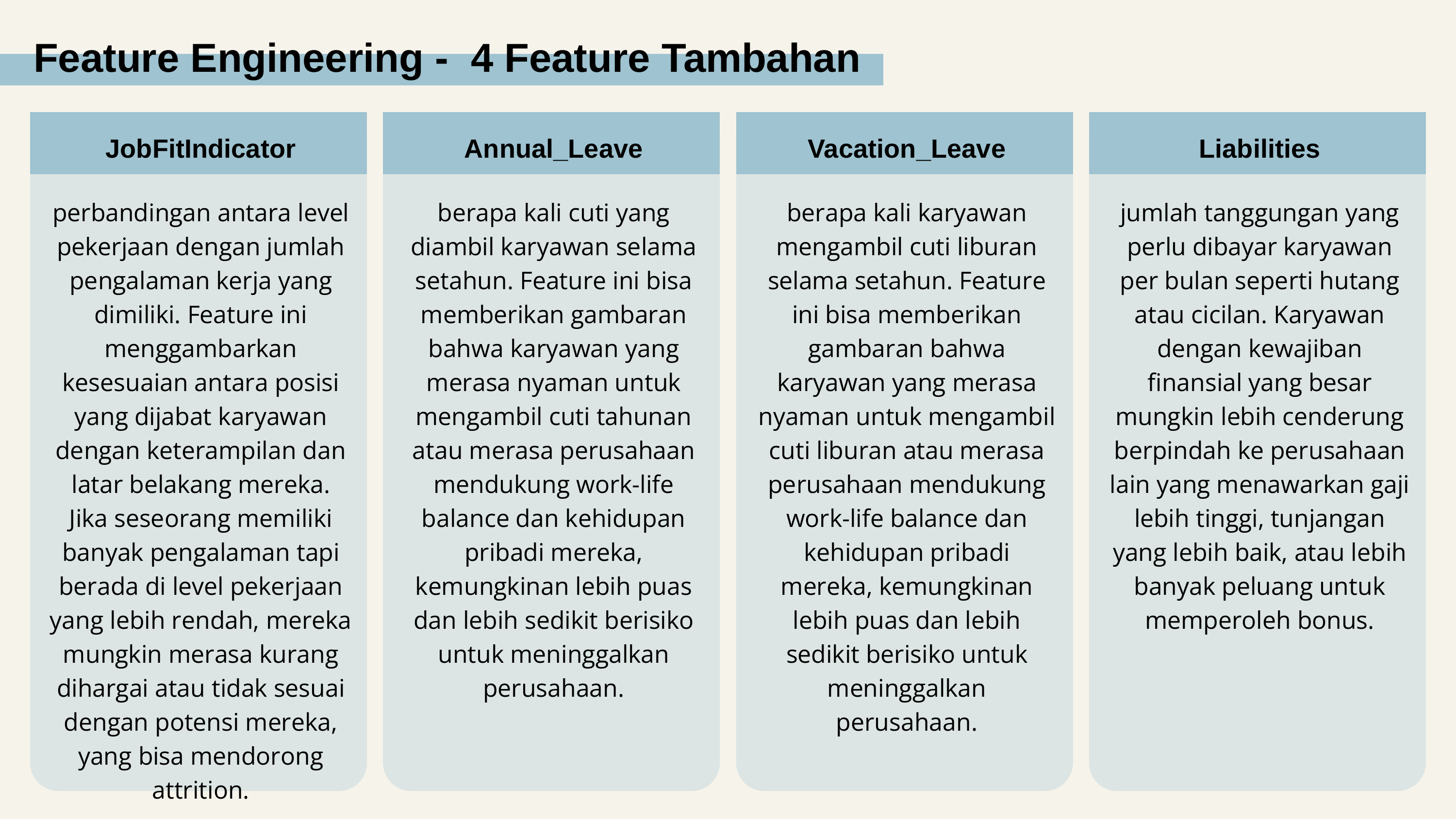

Feature Engineering -  4 Feature Tambahan

JobFitIndicator
Annual_Leave
Vacation_Leave
Liabilities
perbandingan antara level pekerjaan dengan jumlah pengalaman kerja yang dimiliki. Feature ini menggambarkan kesesuaian antara posisi yang dijabat karyawan dengan keterampilan dan latar belakang mereka. Jika seseorang memiliki banyak pengalaman tapi berada di level pekerjaan yang lebih rendah, mereka mungkin merasa kurang dihargai atau tidak sesuai dengan potensi mereka, yang bisa mendorong attrition.
berapa kali cuti yang diambil karyawan selama setahun. Feature ini bisa memberikan gambaran bahwa karyawan yang merasa nyaman untuk mengambil cuti tahunan atau merasa perusahaan mendukung work-life balance dan kehidupan pribadi mereka, kemungkinan lebih puas dan lebih sedikit berisiko untuk meninggalkan perusahaan.
berapa kali karyawan mengambil cuti liburan selama setahun. Feature ini bisa memberikan gambaran bahwa karyawan yang merasa nyaman untuk mengambil cuti liburan atau merasa perusahaan mendukung work-life balance dan kehidupan pribadi mereka, kemungkinan lebih puas dan lebih sedikit berisiko untuk meninggalkan perusahaan.
jumlah tanggungan yang perlu dibayar karyawan per bulan seperti hutang atau cicilan. Karyawan dengan kewajiban finansial yang besar mungkin lebih cenderung berpindah ke perusahaan lain yang menawarkan gaji lebih tinggi, tunjangan yang lebih baik, atau lebih banyak peluang untuk memperoleh bonus.